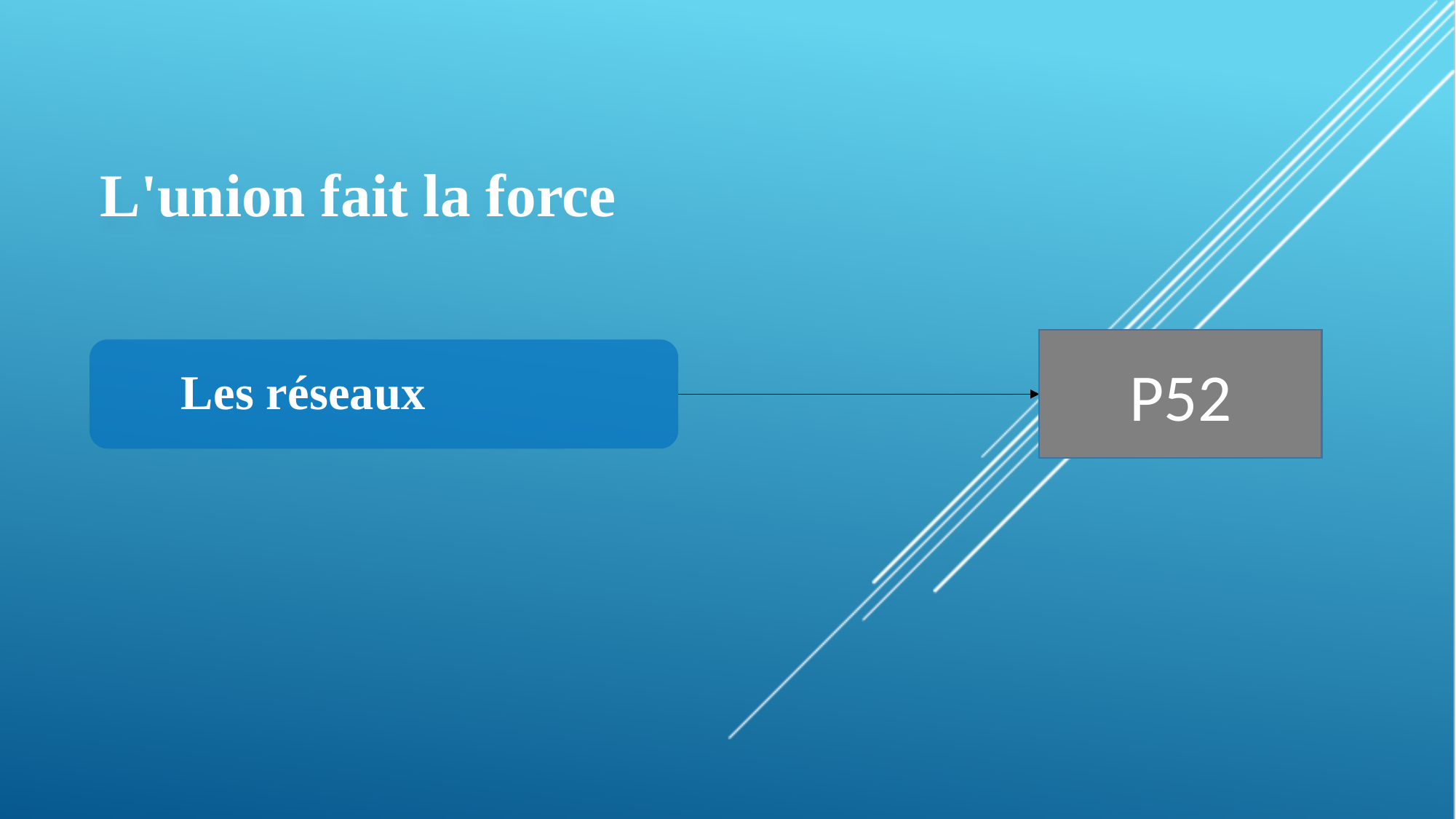

L'union fait la force

       Les réseaux
P52